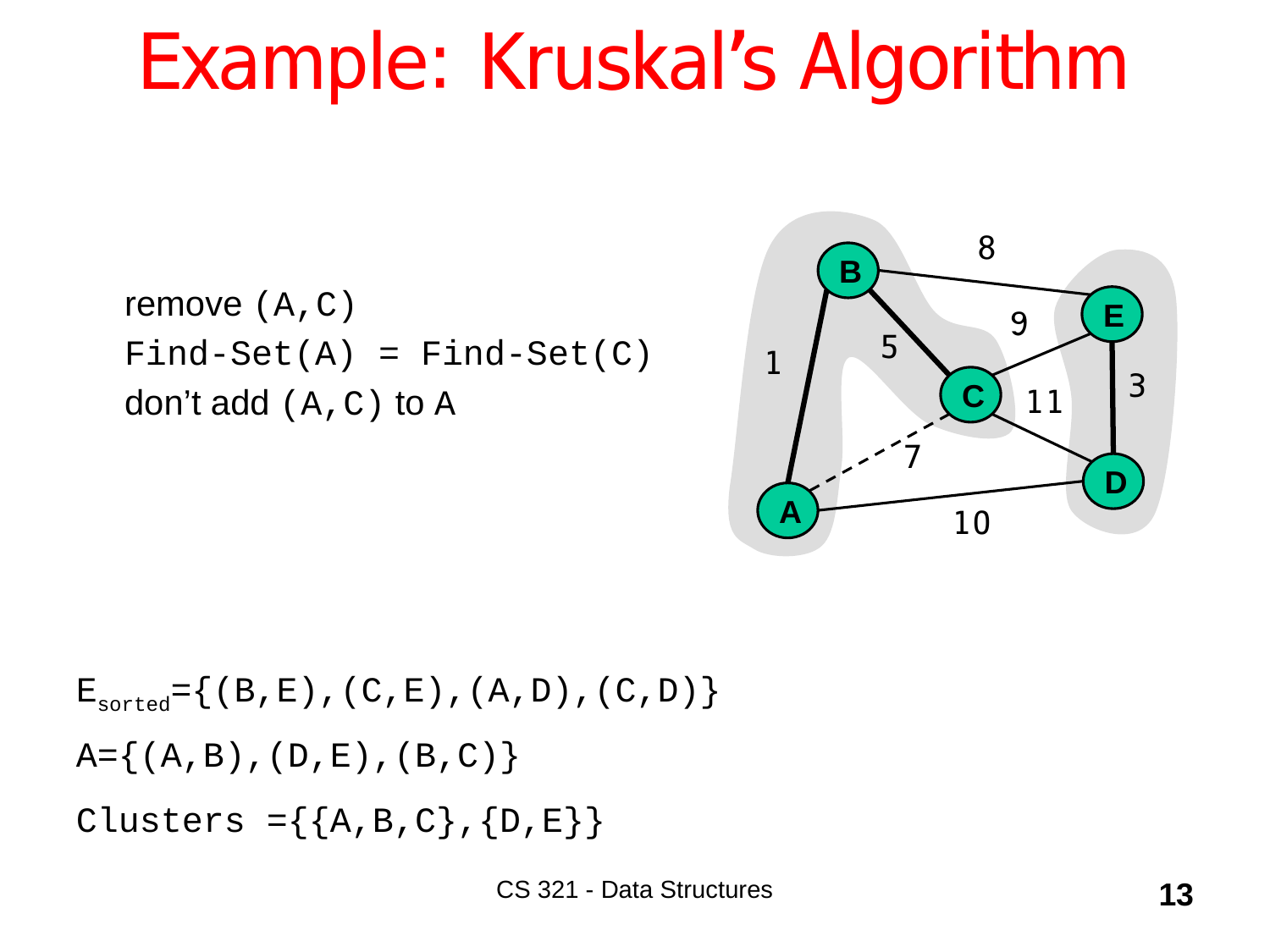

# Example: Kruskal’s Algorithm

8
B

E
9
5
1
3
C
11
7
D
A
10
remove (A,C)
Find-Set(A) = Find-Set(C)
don’t add (A,C) to A
Esorted={(B,E),(C,E),(A,D),(C,D)}
A={(A,B),(D,E),(B,C)}
Clusters ={{A,B,C},{D,E}}
CS 321 - Data Structures
13